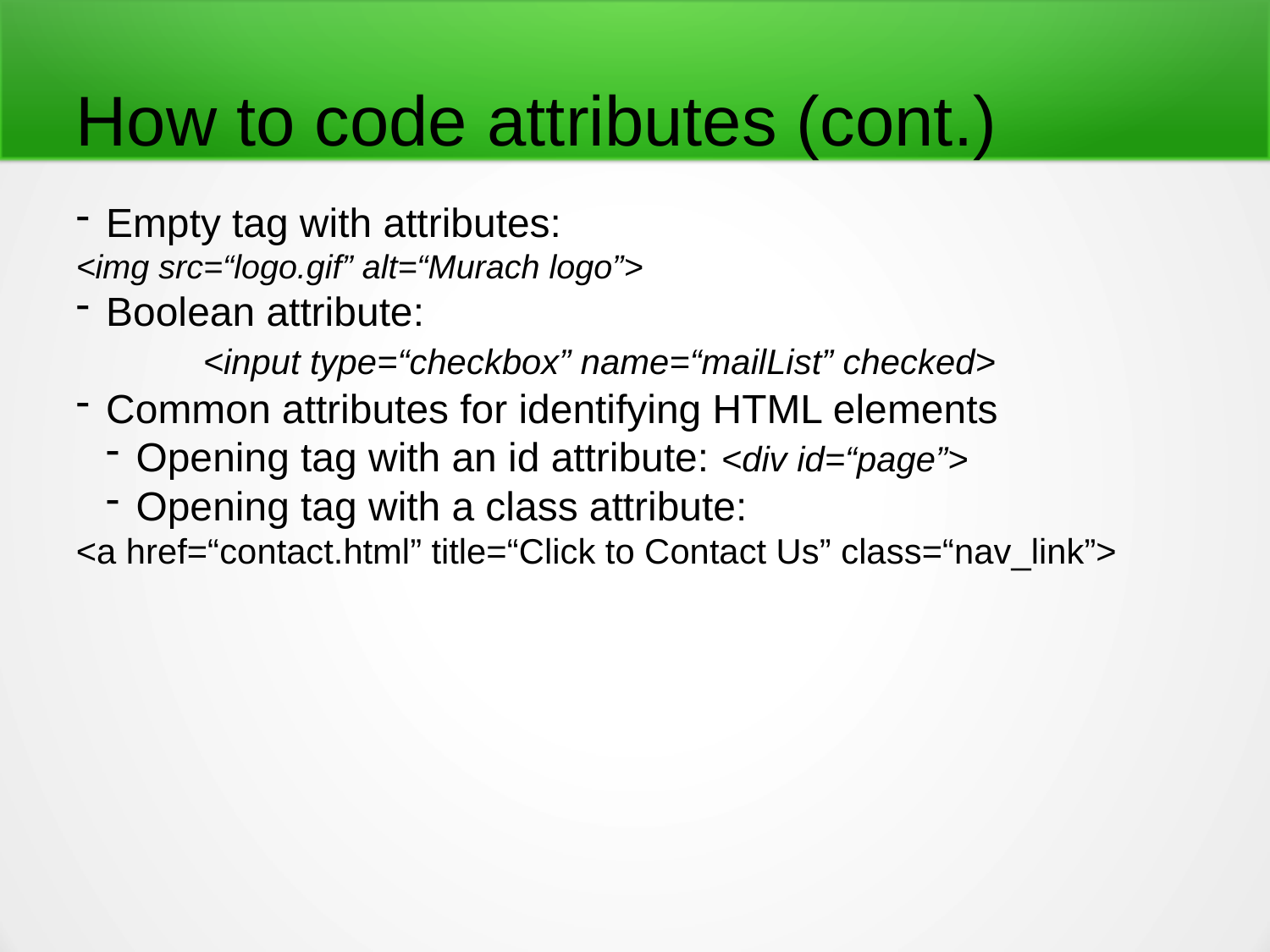

How to code attributes (cont.)
Empty tag with attributes:
<img src=“logo.gif” alt=“Murach logo”>
Boolean attribute:
	<input type=“checkbox” name=“mailList” checked>
Common attributes for identifying HTML elements
Opening tag with an id attribute: <div id=“page”>
Opening tag with a class attribute:
<a href=“contact.html” title=“Click to Contact Us” class=“nav_link”>